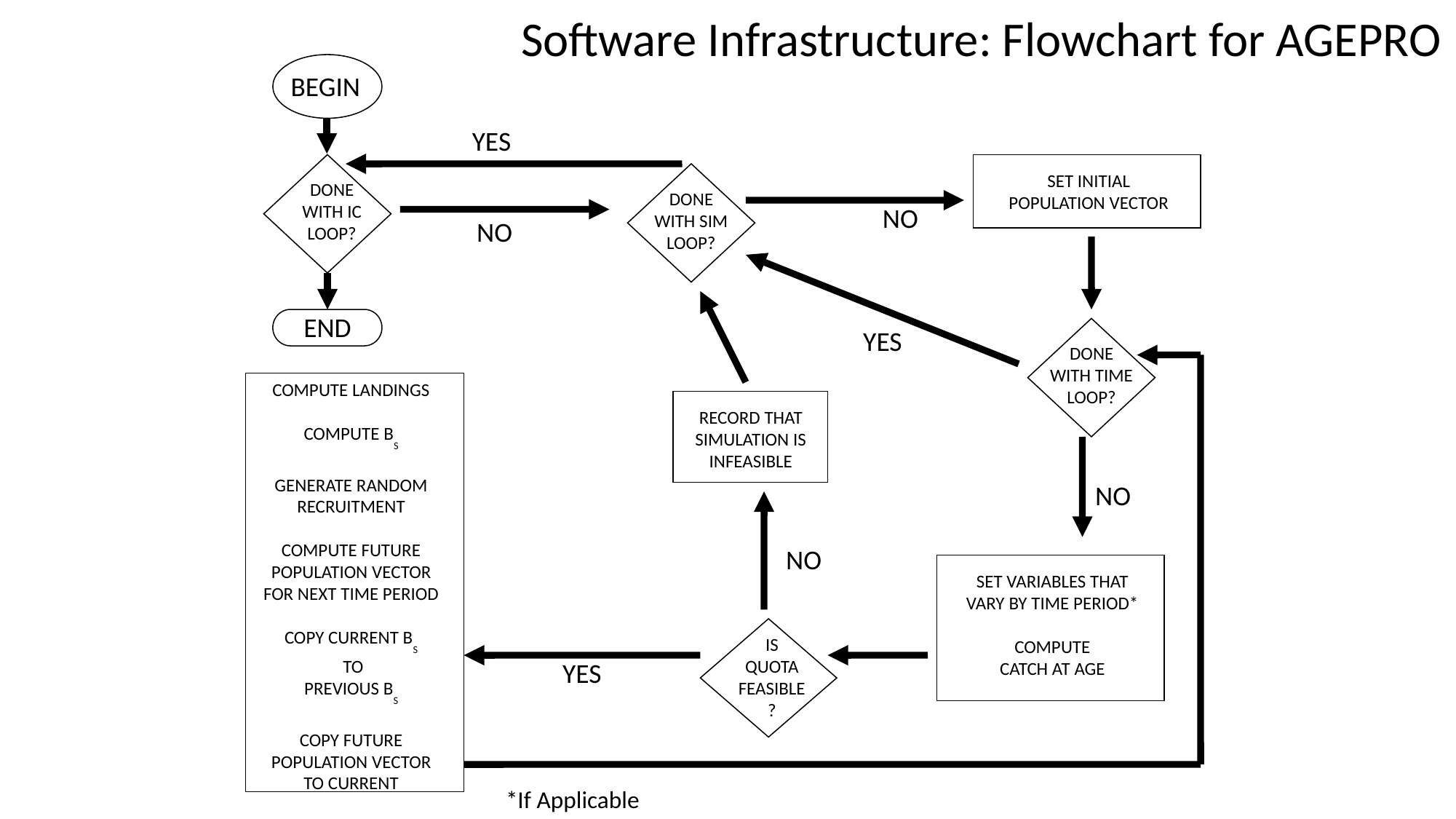

Software Infrastructure: Flowchart for AGEPRO

BEGIN

YES

SET INITIAL
POPULATION VECTOR
DONE
WITH IC
LOOP?
DONE
WITH SIM
LOOP?
NO

NO

END

YES

DONE
WITH TIME
LOOP?

COMPUTE LANDINGS

COMPUTE BS

GENERATE RANDOM
RECRUITMENT

COMPUTE FUTURE
POPULATION VECTOR
FOR NEXT TIME PERIOD

COPY CURRENT BS
 TO
PREVIOUS BS

COPY FUTURE
POPULATION VECTOR
TO CURRENT

RECORD THAT
SIMULATION IS
INFEASIBLE

NO

NO

SET VARIABLES THAT
VARY BY TIME PERIOD*

COMPUTE
CATCH AT AGE

IS
QUOTA
FEASIBLE
?
YES

*If Applicable